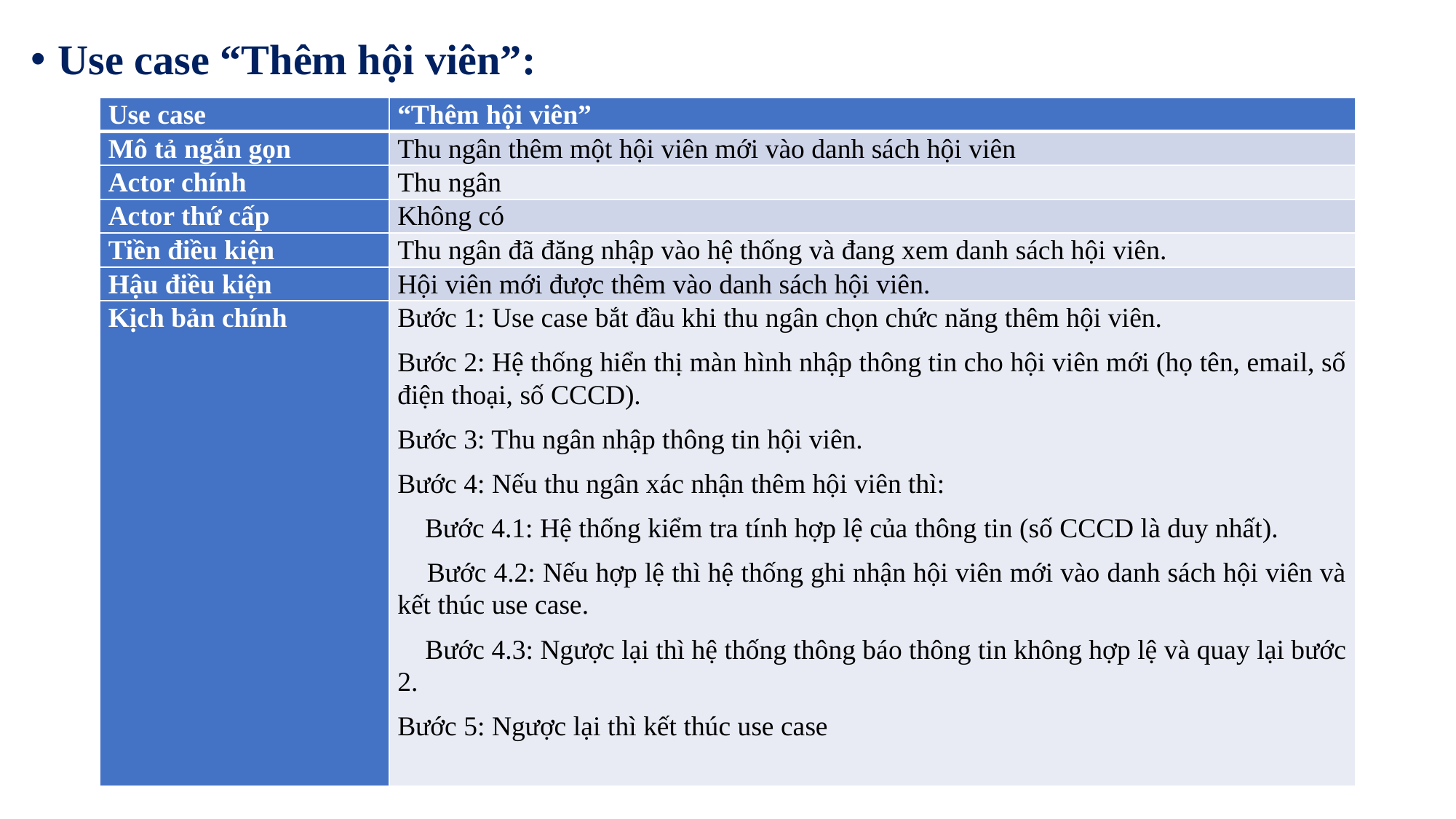

Use case “Thêm hội viên”:
| Use case | “Thêm hội viên” |
| --- | --- |
| Mô tả ngắn gọn | Thu ngân thêm một hội viên mới vào danh sách hội viên |
| Actor chính | Thu ngân |
| Actor thứ cấp | Không có |
| Tiền điều kiện | Thu ngân đã đăng nhập vào hệ thống và đang xem danh sách hội viên. |
| Hậu điều kiện | Hội viên mới được thêm vào danh sách hội viên. |
| Kịch bản chính | Bước 1: Use case bắt đầu khi thu ngân chọn chức năng thêm hội viên. Bước 2: Hệ thống hiển thị màn hình nhập thông tin cho hội viên mới (họ tên, email, số điện thoại, số CCCD). Bước 3: Thu ngân nhập thông tin hội viên. Bước 4: Nếu thu ngân xác nhận thêm hội viên thì: Bước 4.1: Hệ thống kiểm tra tính hợp lệ của thông tin (số CCCD là duy nhất). Bước 4.2: Nếu hợp lệ thì hệ thống ghi nhận hội viên mới vào danh sách hội viên và kết thúc use case. Bước 4.3: Ngược lại thì hệ thống thông báo thông tin không hợp lệ và quay lại bước 2. Bước 5: Ngược lại thì kết thúc use case |